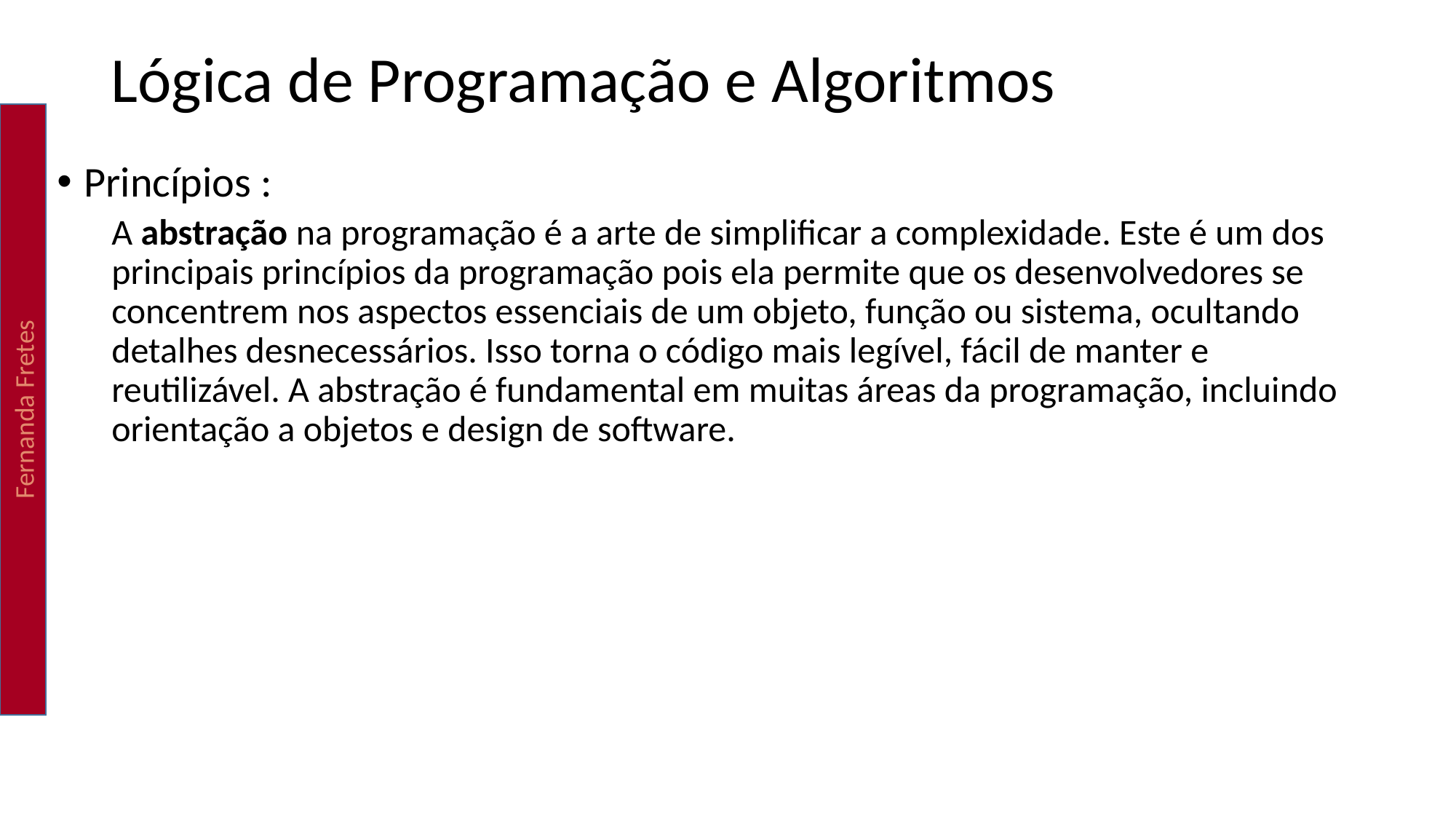

Lógica de Programação e Algoritmos
Fernanda Fretes
Princípios :
A abstração na programação é a arte de simplificar a complexidade. Este é um dos principais princípios da programação pois ela permite que os desenvolvedores se concentrem nos aspectos essenciais de um objeto, função ou sistema, ocultando detalhes desnecessários. Isso torna o código mais legível, fácil de manter e reutilizável. A abstração é fundamental em muitas áreas da programação, incluindo orientação a objetos e design de software.